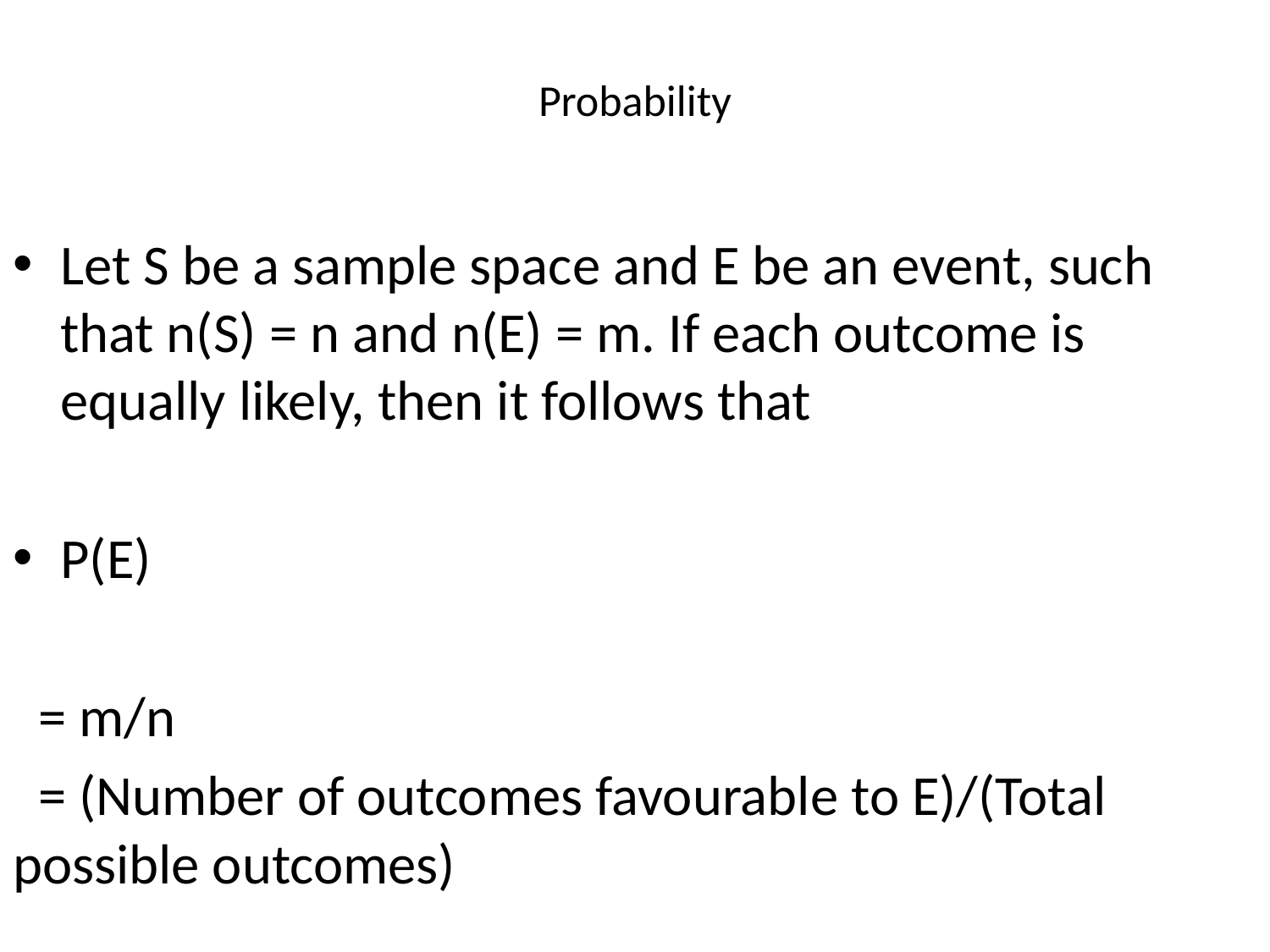

# Probability
Let S be a sample space and E be an event, such that n(S) = n and n(E) = m. If each outcome is equally likely, then it follows that

P(E)

  = m/n
  = (Number of outcomes favourable to E)/(Total possible outcomes)